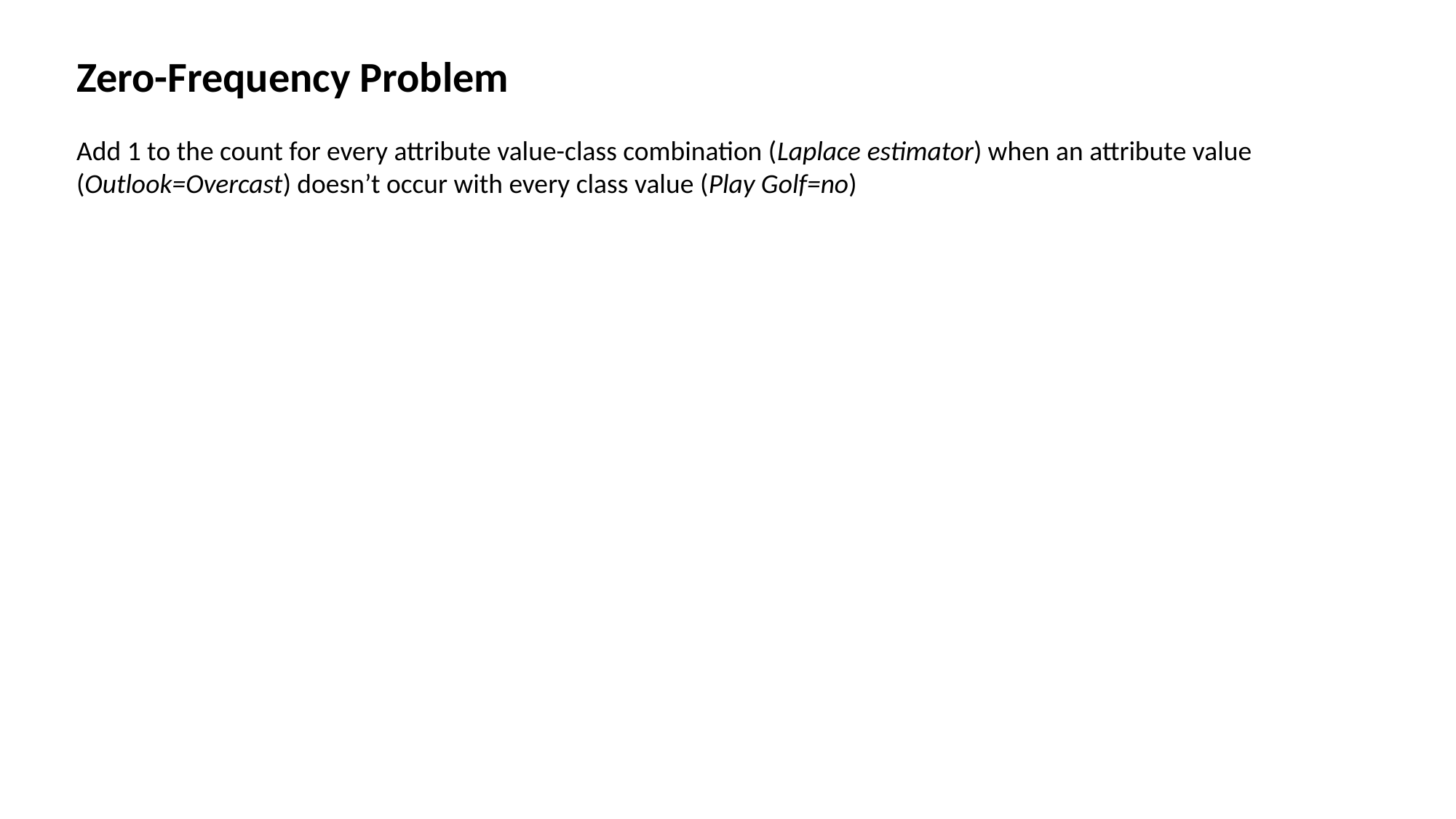

Zero-Frequency Problem

Add 1 to the count for every attribute value-class combination (Laplace estimator) when an attribute value (Outlook=Overcast) doesn’t occur with every class value (Play Golf=no)